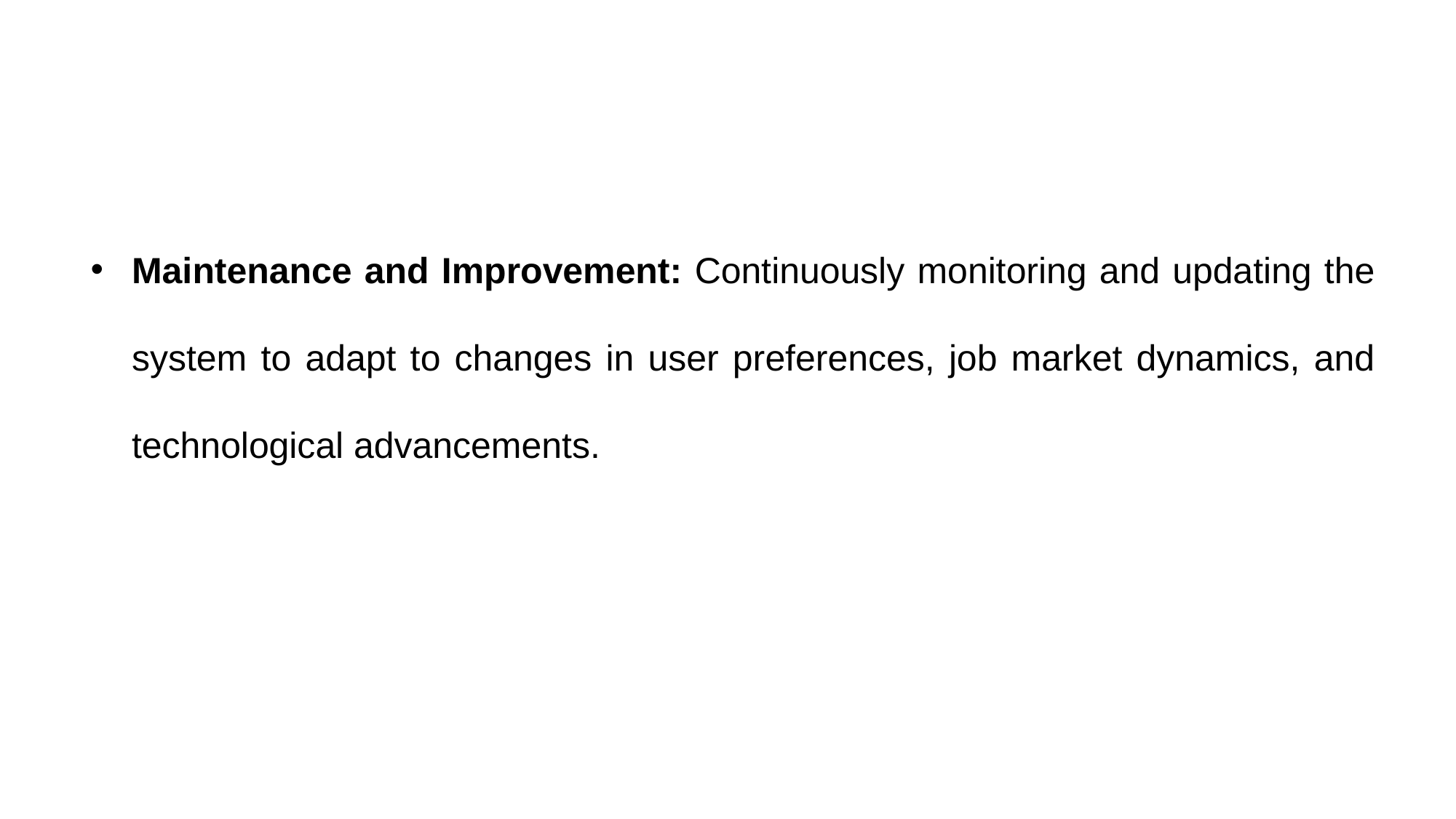

Maintenance and Improvement: Continuously monitoring and updating the system to adapt to changes in user preferences, job market dynamics, and technological advancements.